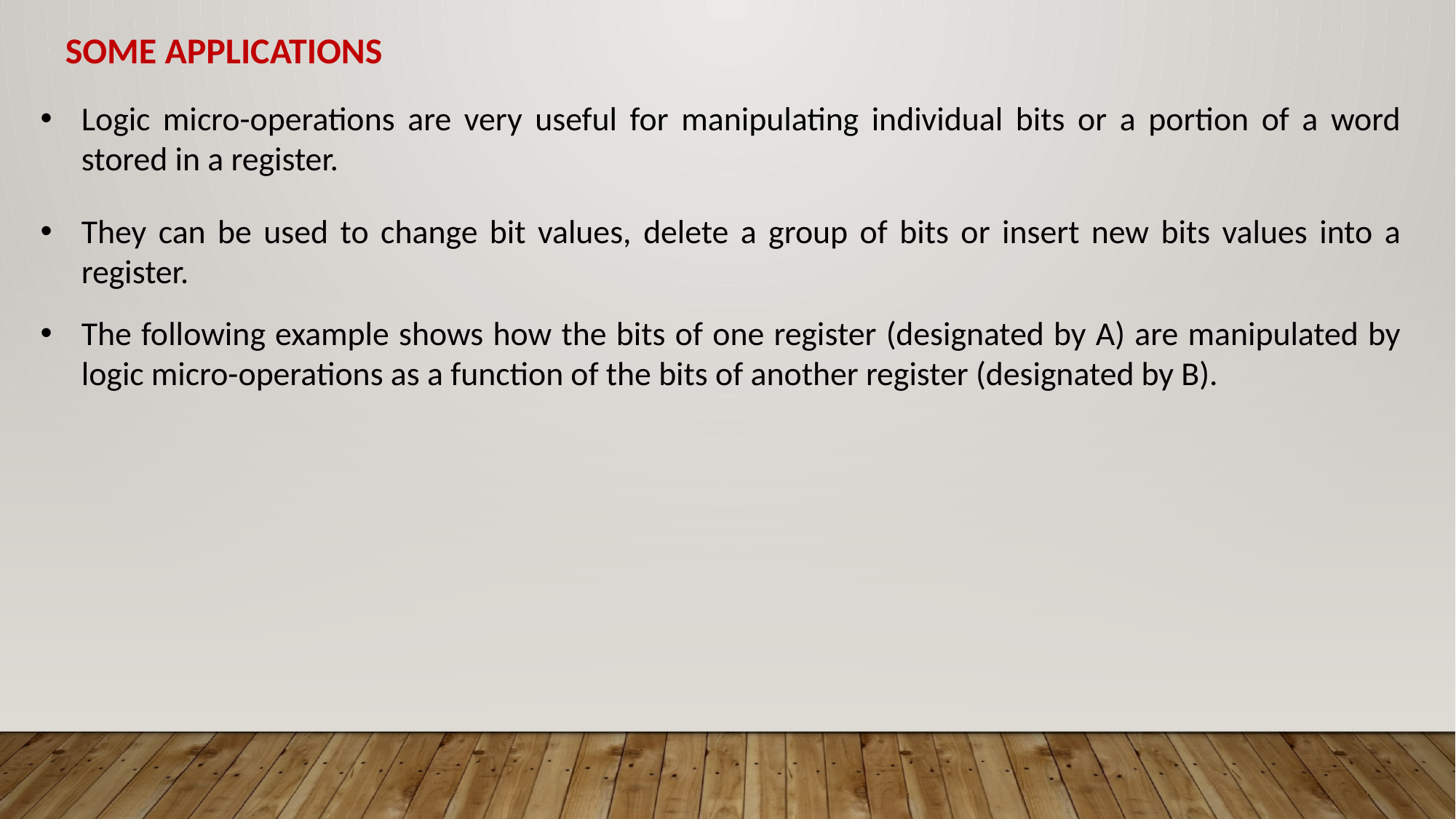

SOME APPLICATIONS

Logic micro-operations are very useful for manipulating individual bits or a portion of a word stored in a register.

They can be used to change bit values, delete a group of bits or insert new bits values into a register.

The following example shows how the bits of one register (designated by A) are manipulated by logic micro-operations as a function of the bits of another register (designated by B).